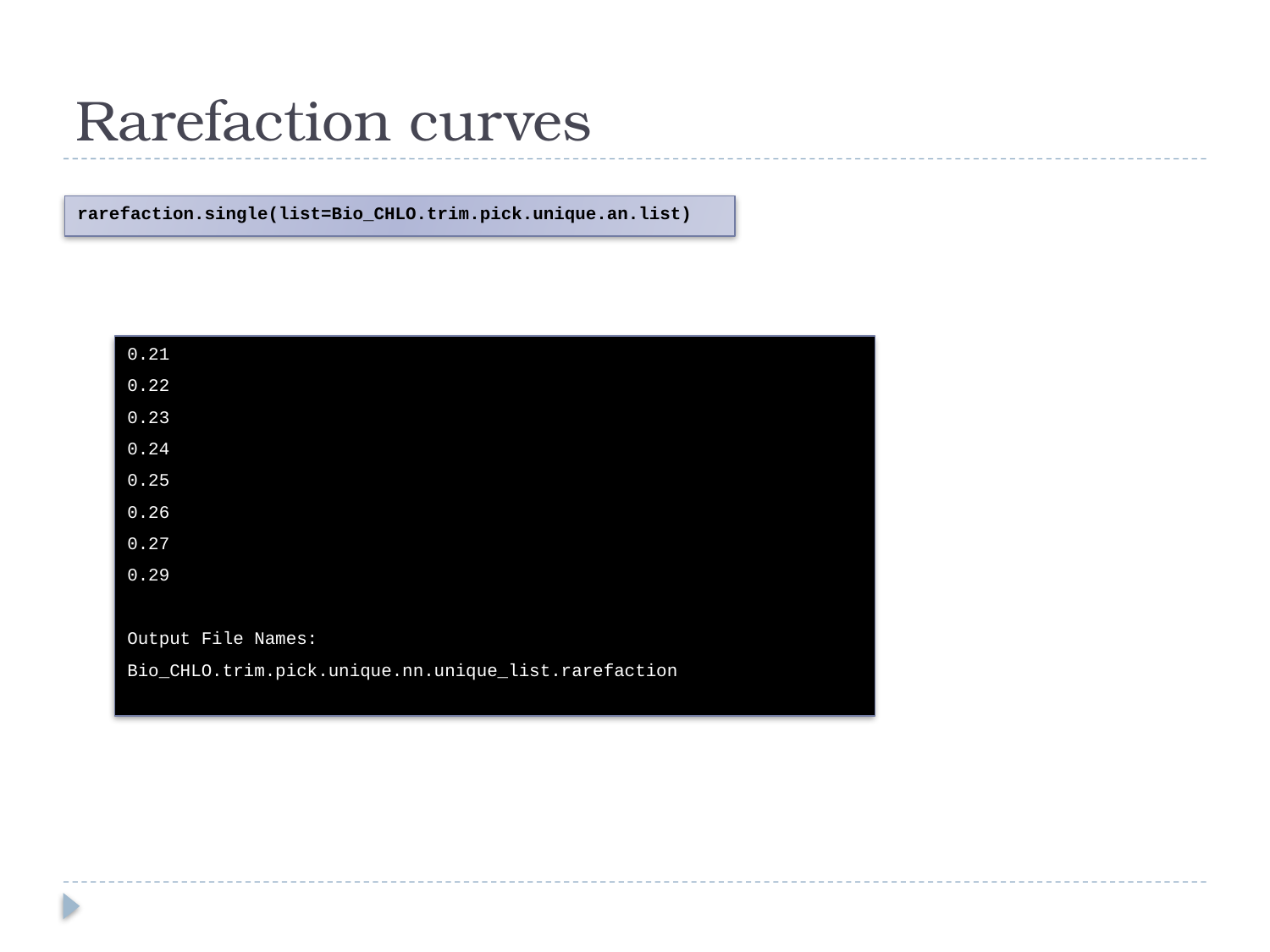

# Rarefaction curves
rarefaction.single(list=Bio_CHLO.trim.pick.unique.an.list)
0.21
0.22
0.23
0.24
0.25
0.26
0.27
0.29

Output File Names:
Bio_CHLO.trim.pick.unique.nn.unique_list.rarefaction